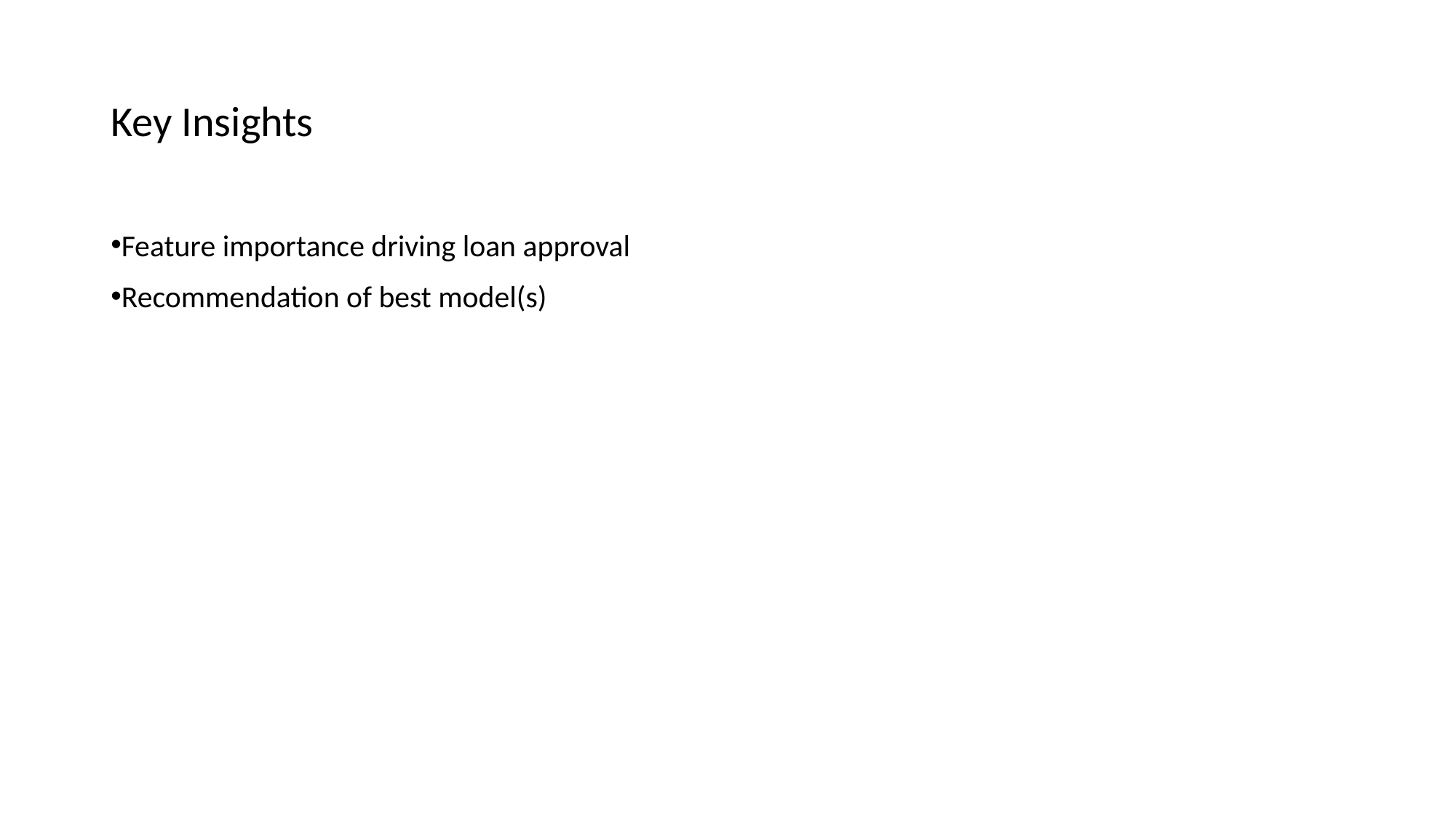

# Key Insights
Feature importance driving loan approval
Recommendation of best model(s)